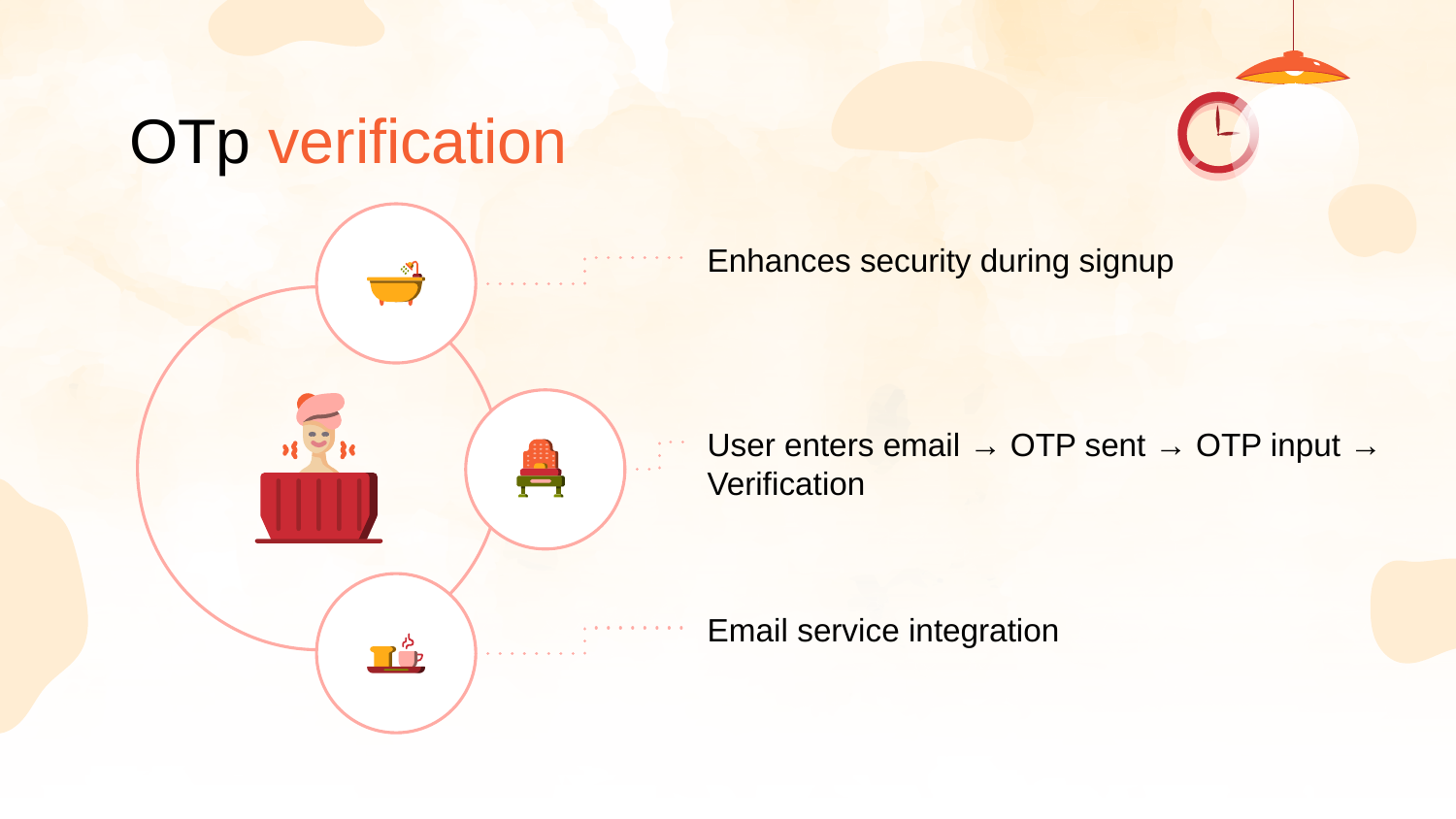

# OTp verification

Enhances security during signup

User enters email → OTP sent → OTP input → Verification

Email service integration